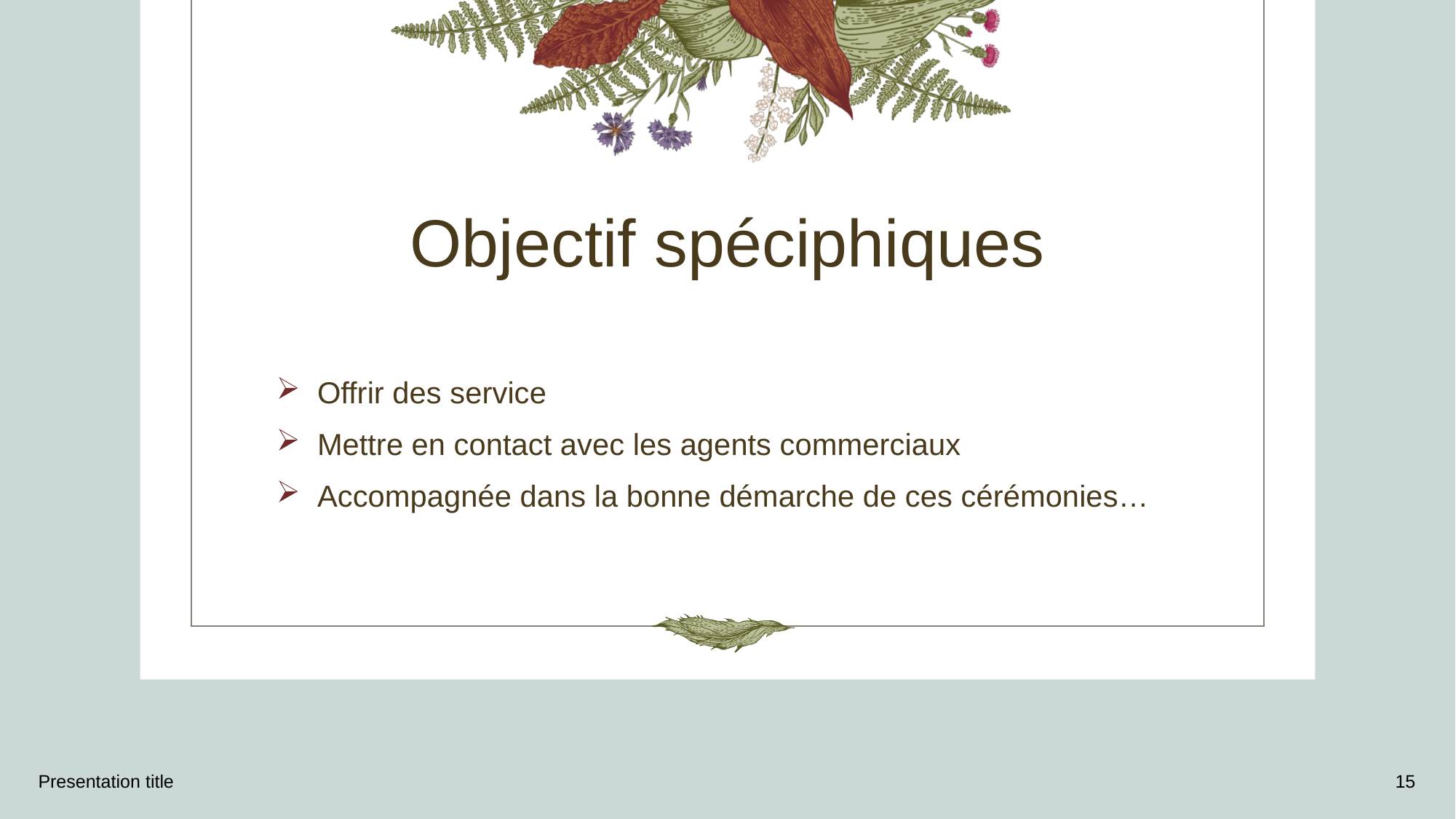

# Objectif spéciphiques

Offrir des service
Mettre en contact avec les agents commerciaux
Accompagnée dans la bonne démarche de ces cérémonies…
Presentation title
15